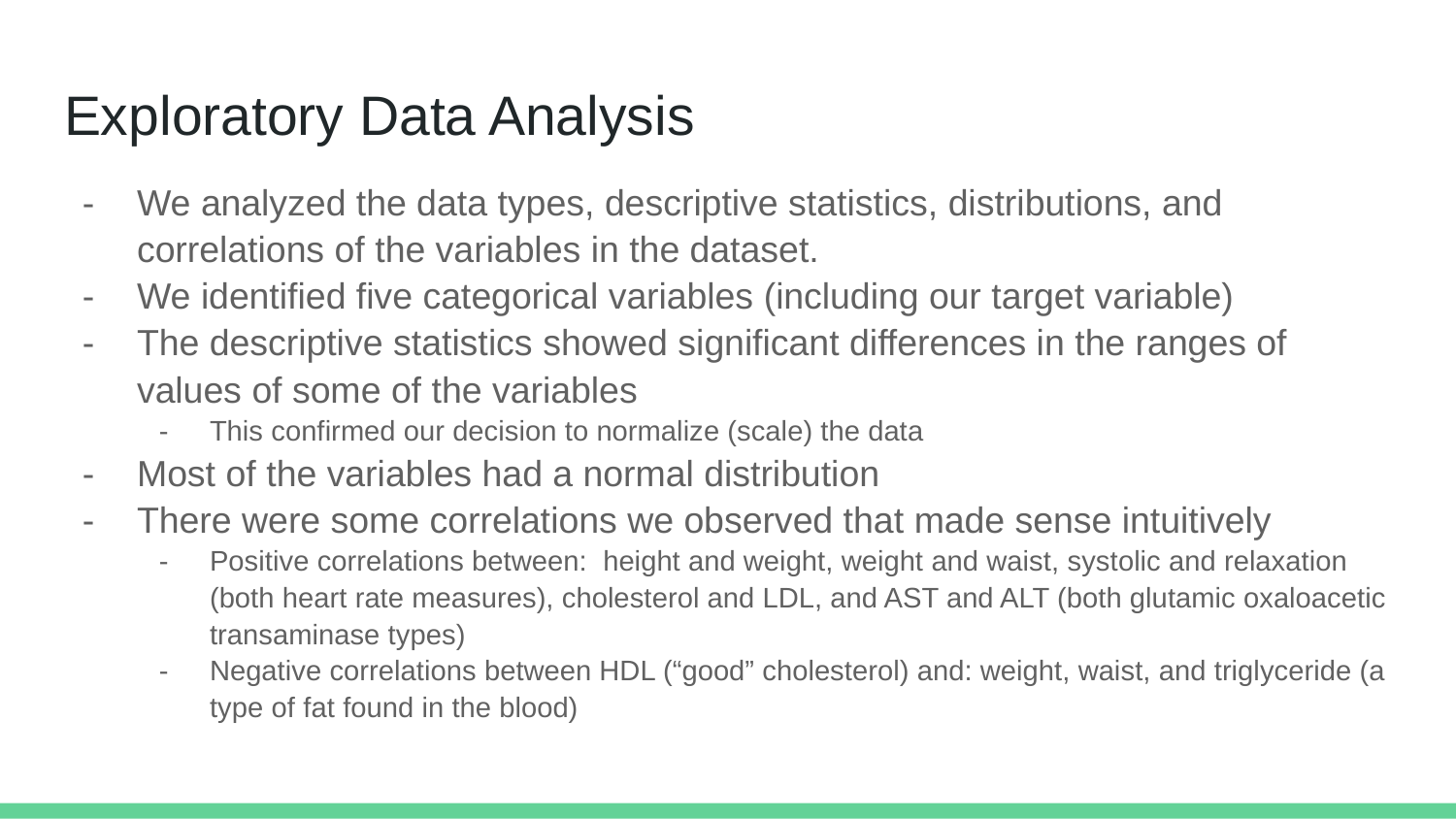

# Exploratory Data Analysis
We analyzed the data types, descriptive statistics, distributions, and correlations of the variables in the dataset.
We identified five categorical variables (including our target variable)
The descriptive statistics showed significant differences in the ranges of values of some of the variables
This confirmed our decision to normalize (scale) the data
Most of the variables had a normal distribution
There were some correlations we observed that made sense intuitively
Positive correlations between:  height and weight, weight and waist, systolic and relaxation (both heart rate measures), cholesterol and LDL, and AST and ALT (both glutamic oxaloacetic transaminase types)
Negative correlations between HDL (“good” cholesterol) and: weight, waist, and triglyceride (a type of fat found in the blood)